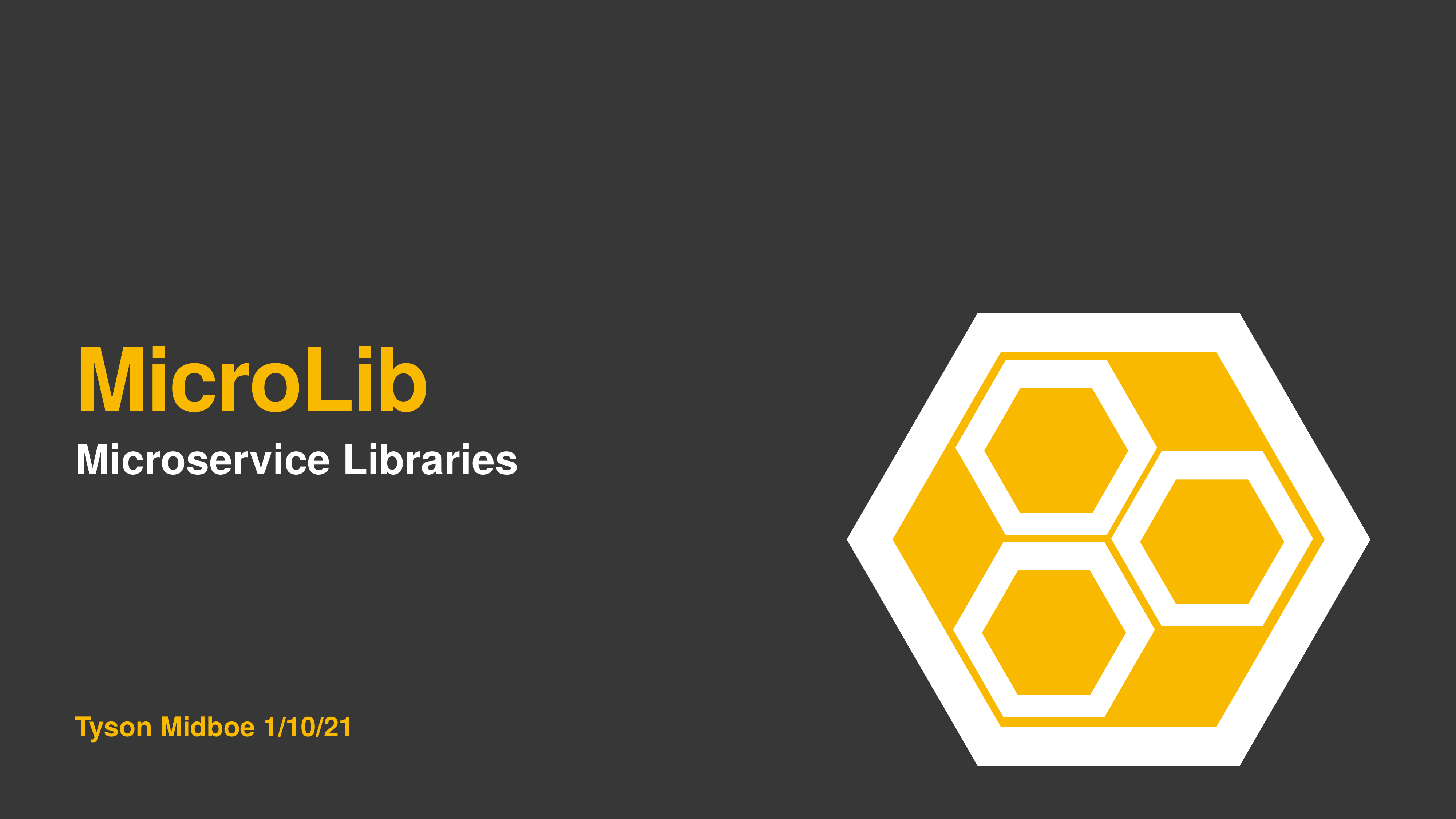

# MicroLib

Microservice Libraries
Tyson Midboe 1/10/21